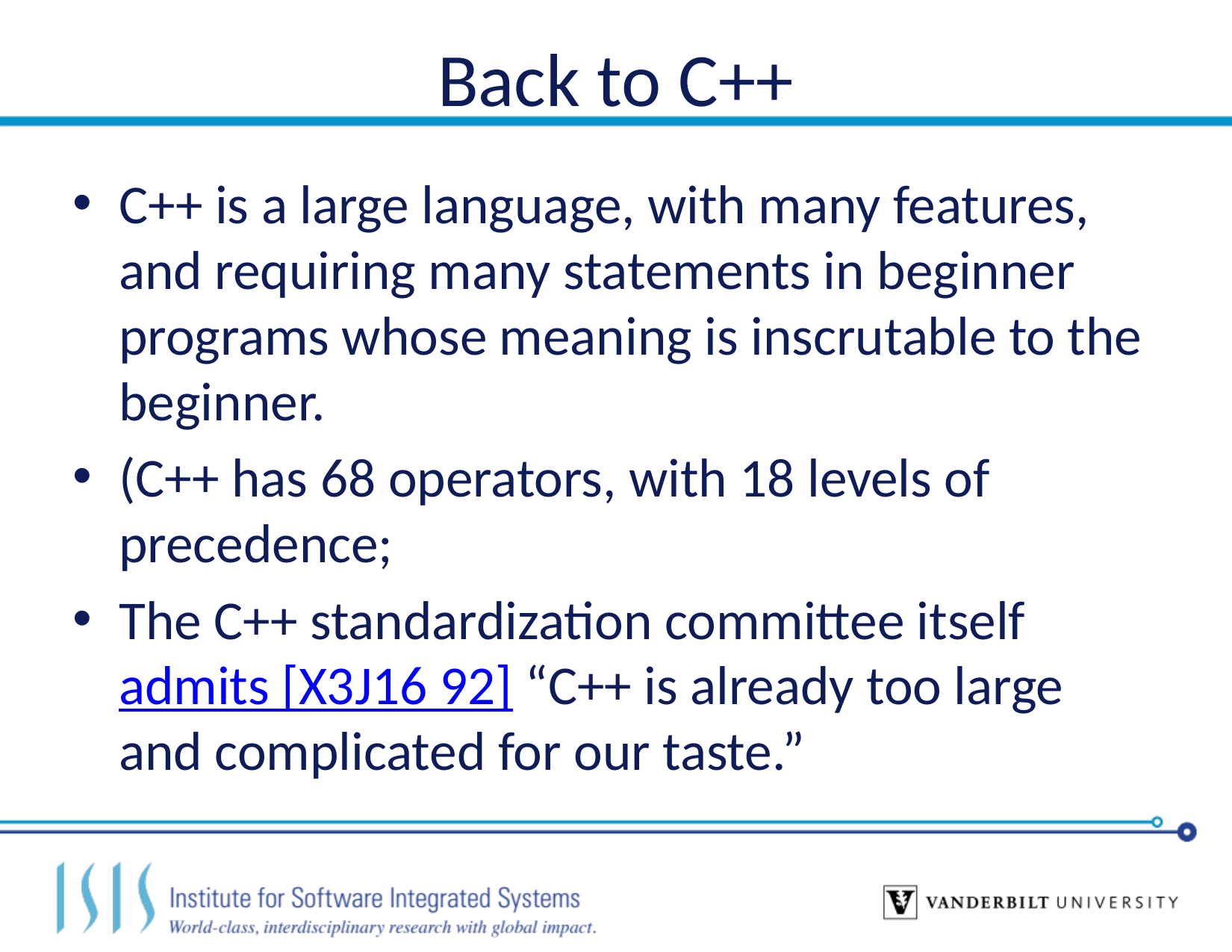

# Back to C++
C++ is a large language, with many features, and requiring many statements in beginner programs whose meaning is inscrutable to the beginner.
(C++ has 68 operators, with 18 levels of precedence;
The C++ standardization committee itself admits [X3J16 92] “C++ is already too large and complicated for our taste.”